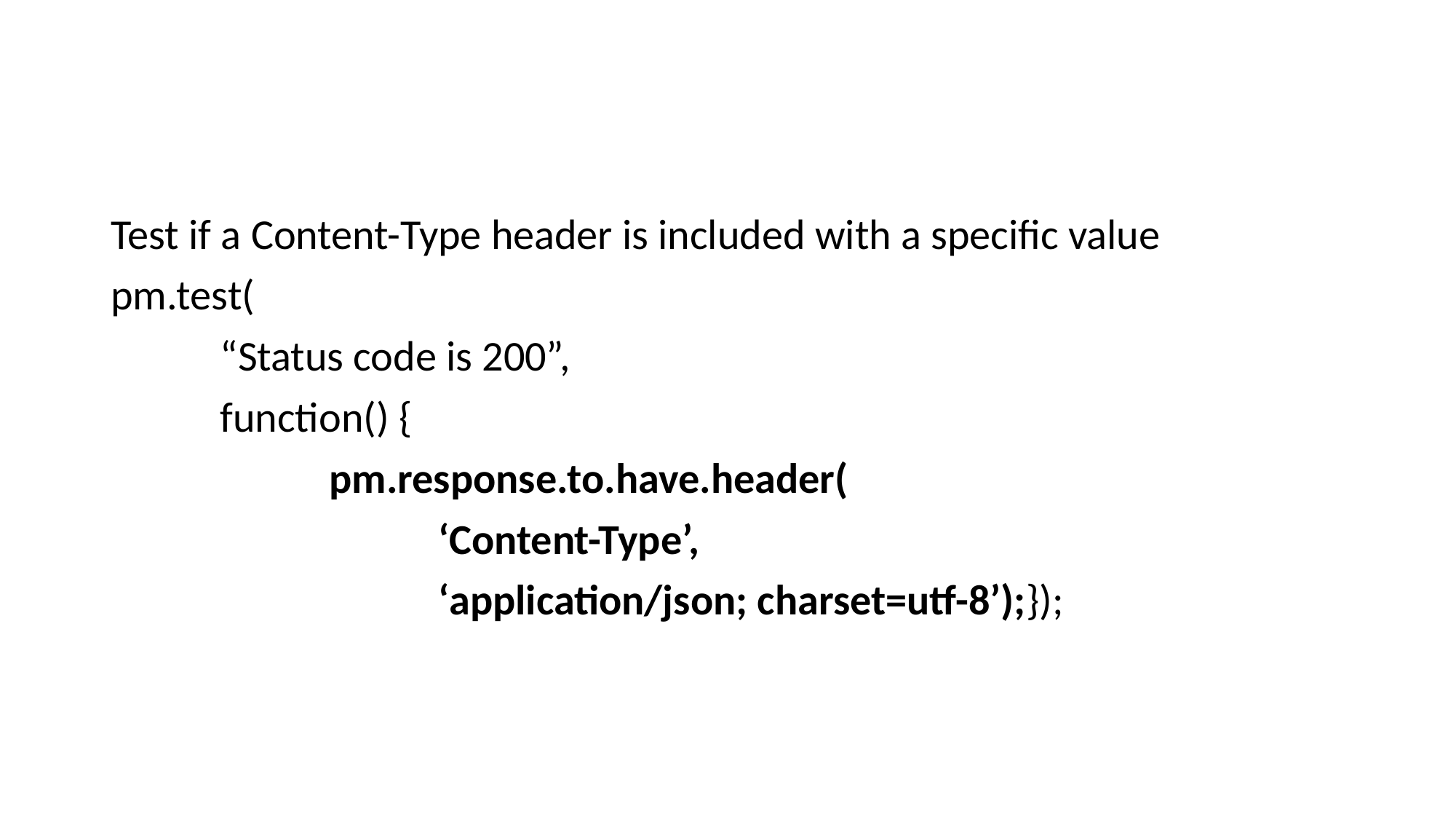

#
Test if a Content-Type header is included with a specific value
pm.test(
	“Status code is 200”,
	function() {
		pm.response.to.have.header(
			‘Content-Type’,
			‘application/json; charset=utf-8’);});